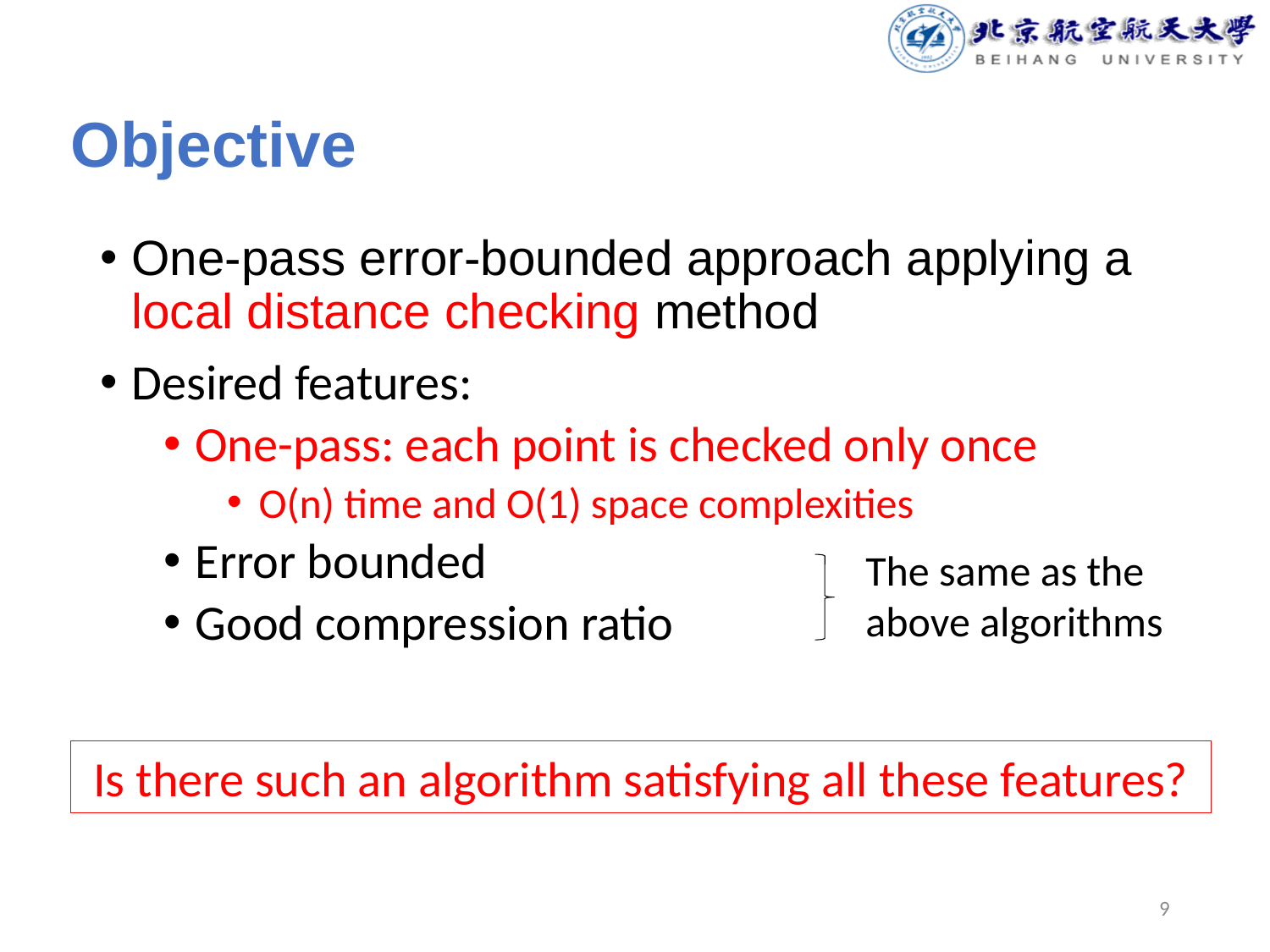

# Objective
One-pass error-bounded approach applying a local distance checking method
Desired features:
One-pass: each point is checked only once
O(n) time and O(1) space complexities
Error bounded
Good compression ratio
The same as the above algorithms

Is there such an algorithm satisfying all these features?
9